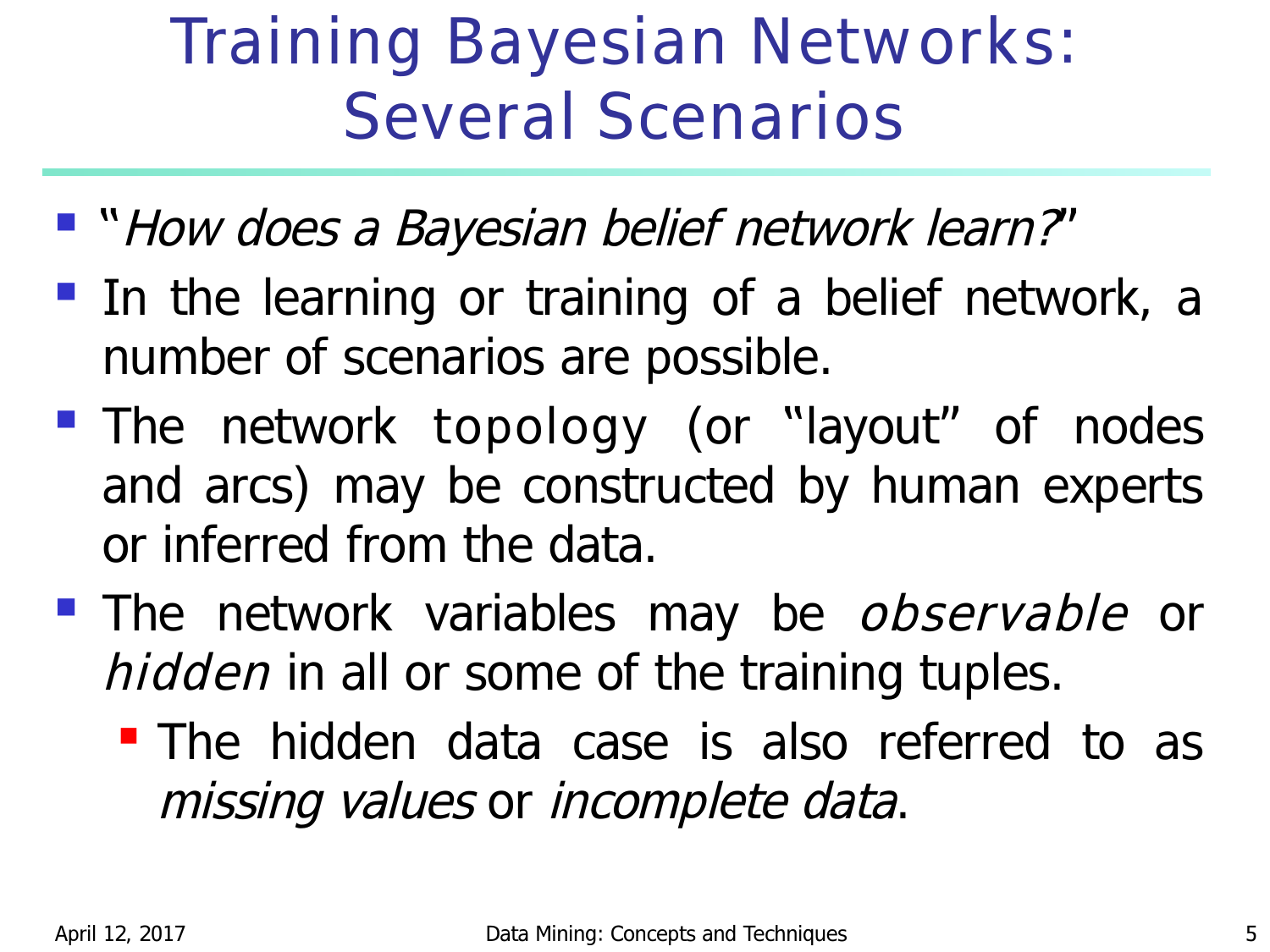

# Training Bayesian Networks: Several Scenarios
“How does a Bayesian belief network learn?”
In the learning or training of a belief network, a number of scenarios are possible.
The network topology (or “layout” of nodes
and arcs) may be constructed by human experts or inferred from the data.
The network variables may be observable or hidden in all or some of the training tuples.
The hidden data case is also referred to as missing values or incomplete data.
April 12, 2017
Data Mining: Concepts and Techniques
5